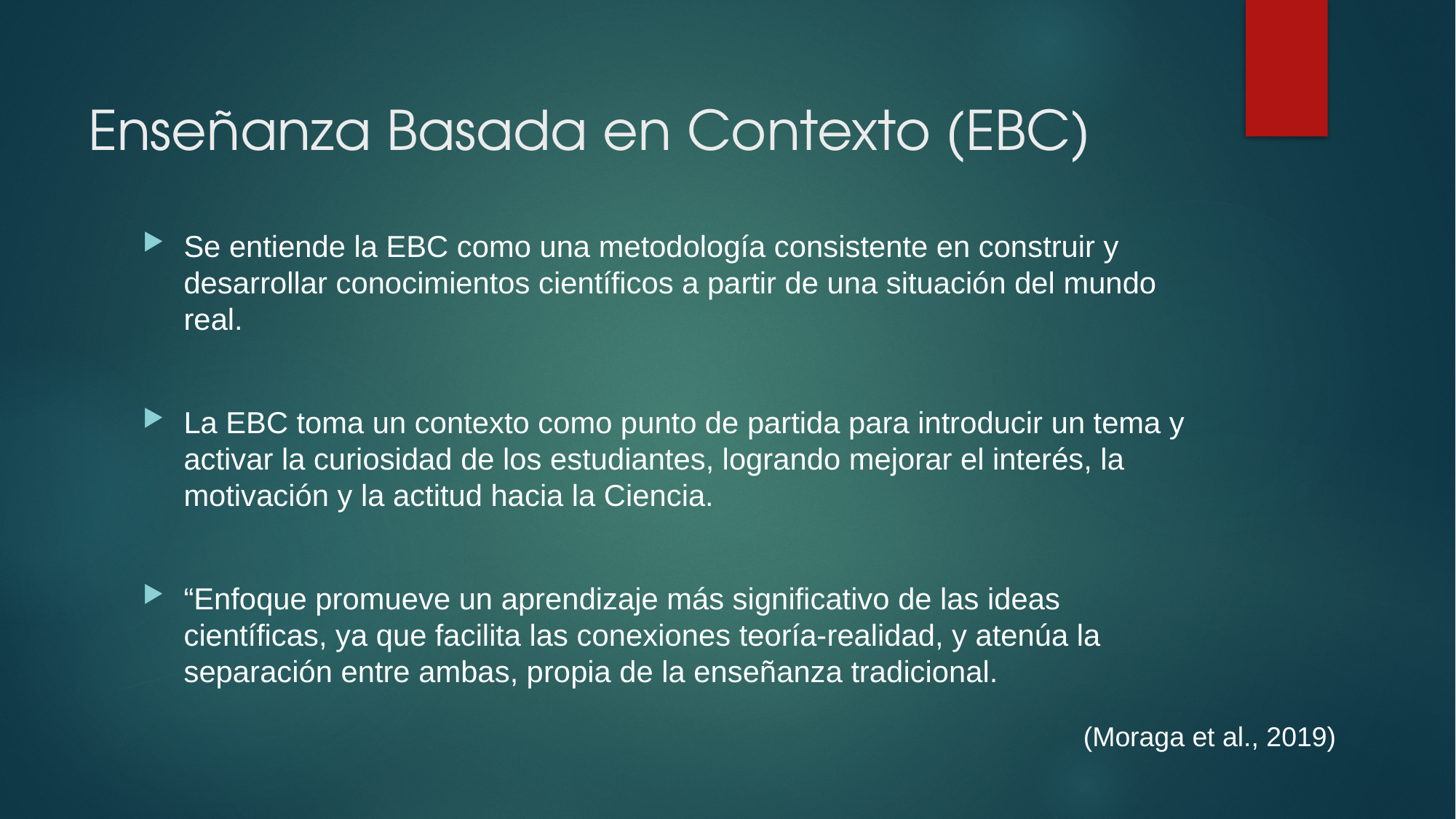

# Enseñanza Basada en Contexto (EBC)
Se entiende la EBC como una metodología consistente en construir y desarrollar conocimientos científicos a partir de una situación del mundo real.

La EBC toma un contexto como punto de partida para introducir un tema y activar la curiosidad de los estudiantes, logrando mejorar el interés, la motivación y la actitud hacia la Ciencia.

“Enfoque promueve un aprendizaje más significativo de las ideas científicas, ya que facilita las conexiones teoría-realidad, y atenúa la separación entre ambas, propia de la enseñanza tradicional.
(Moraga et al., 2019)